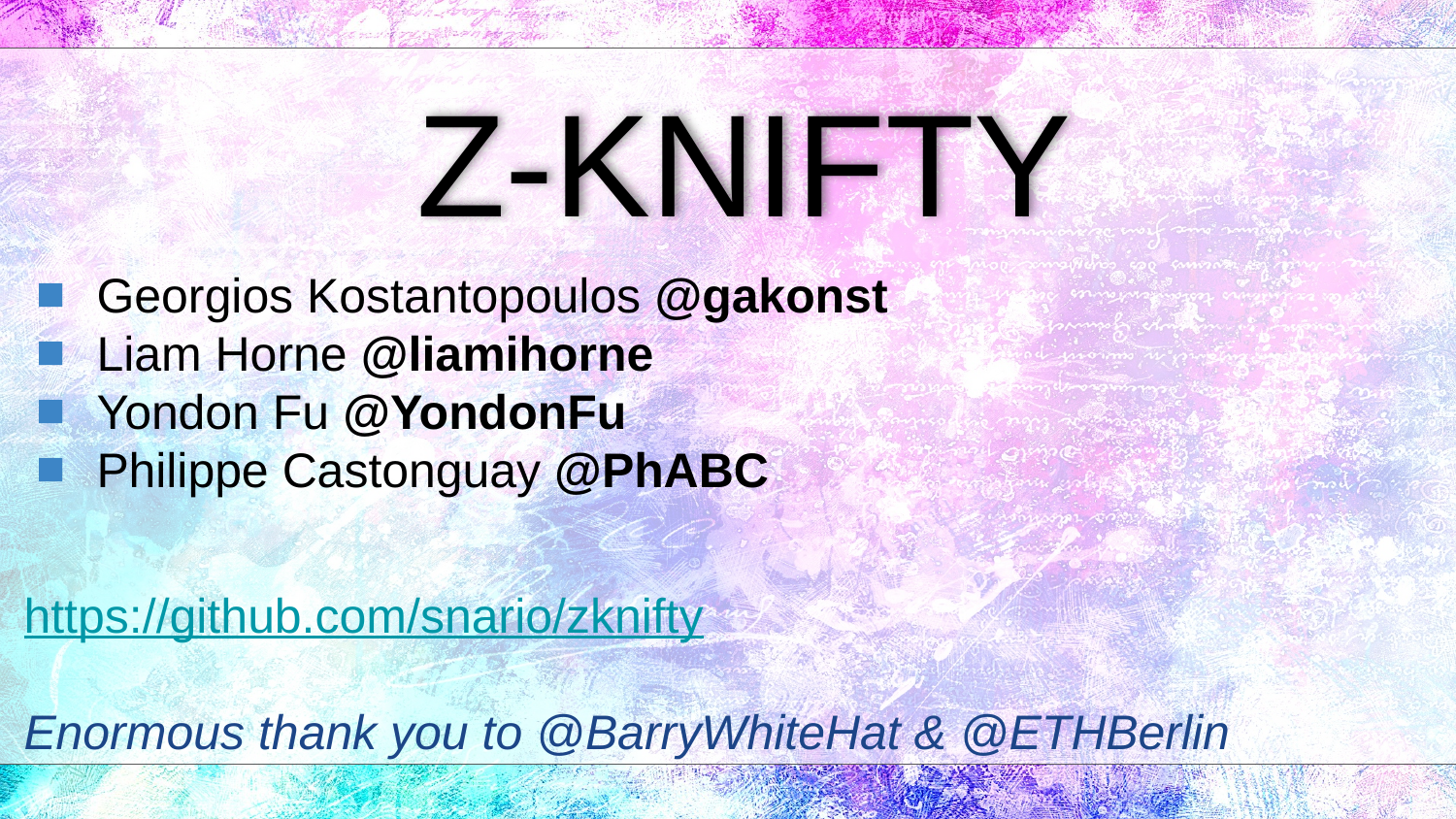

Z-KNIFTY
Georgios Kostantopoulos @gakonst
Liam Horne @liamihorne
Yondon Fu @YondonFu
Philippe Castonguay @PhABC

https://github.com/snario/zknifty

Enormous thank you to @BarryWhiteHat & @ETHBerlin